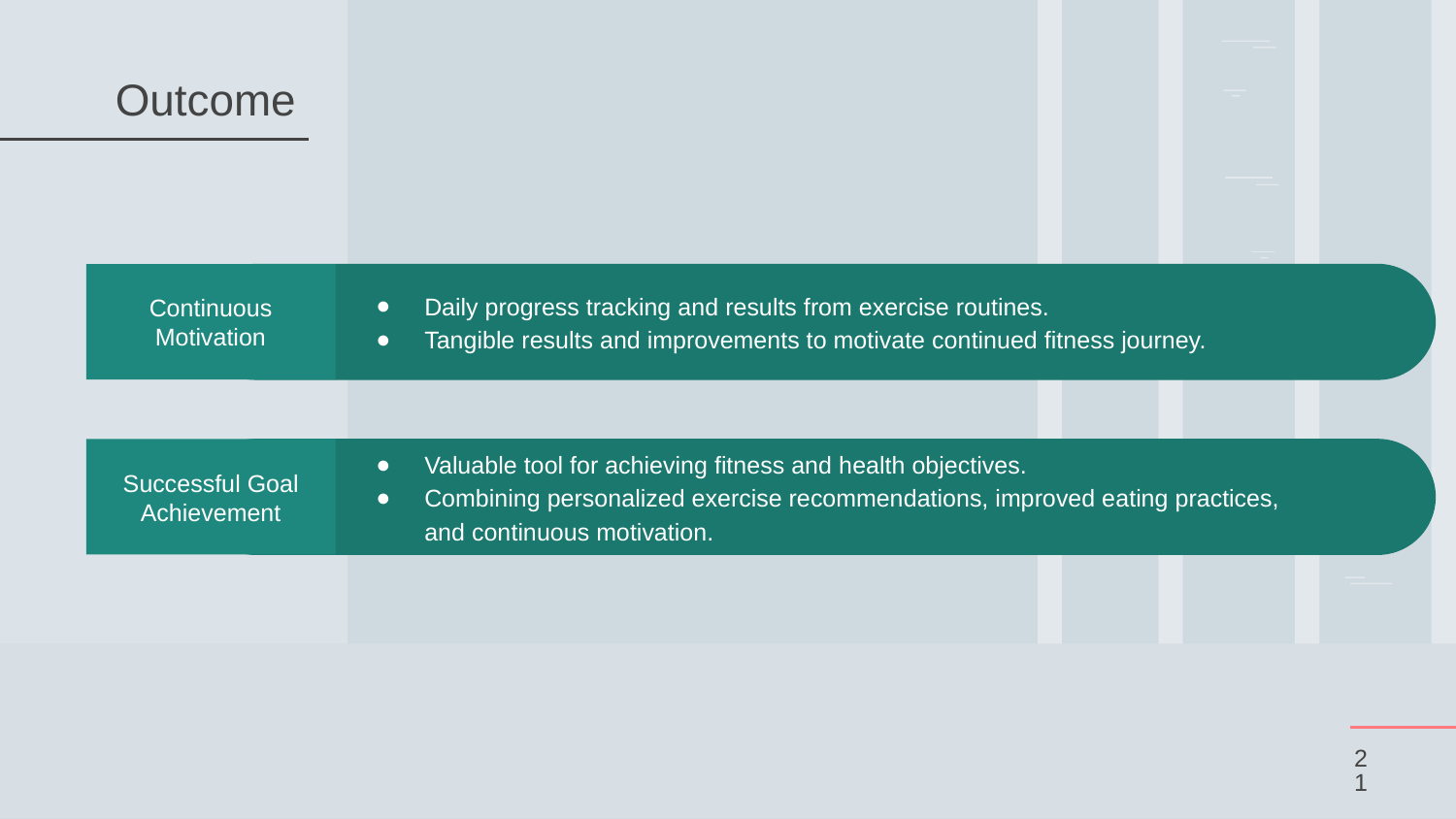

Outcome

Daily progress tracking and results from exercise routines.
Tangible results and improvements to motivate continued fitness journey.

Continuous Motivation

Valuable tool for achieving fitness and health objectives.
Combining personalized exercise recommendations, improved eating practices, and continuous motivation.

Successful Goal Achievement
21